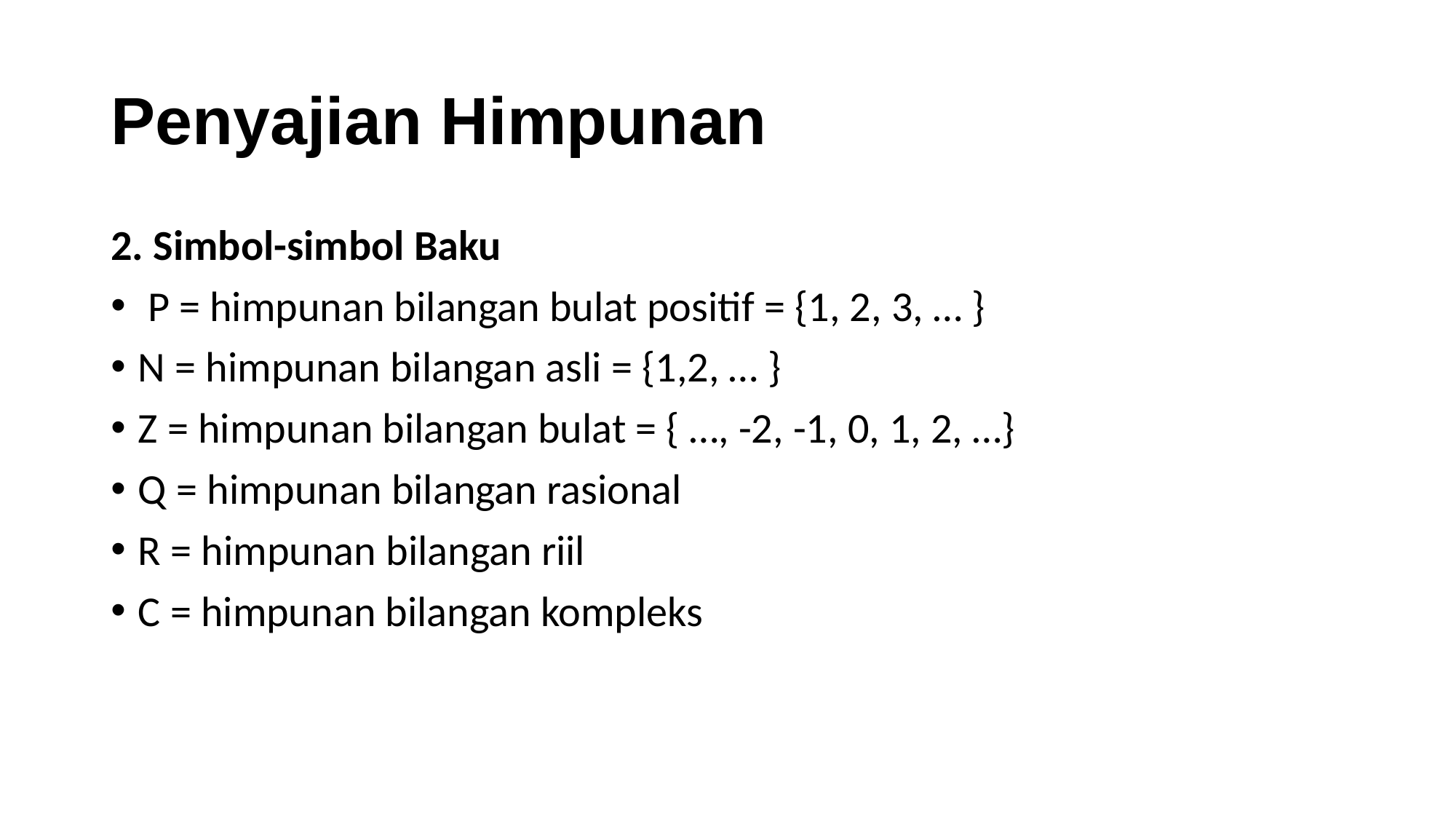

# Penyajian Himpunan
2. Simbol-simbol Baku
 P = himpunan bilangan bulat positif = {1, 2, 3, … }
N = himpunan bilangan asli = {1,2, … }
Z = himpunan bilangan bulat = { …, -2, -1, 0, 1, 2, …}
Q = himpunan bilangan rasional
R = himpunan bilangan riil
C = himpunan bilangan kompleks